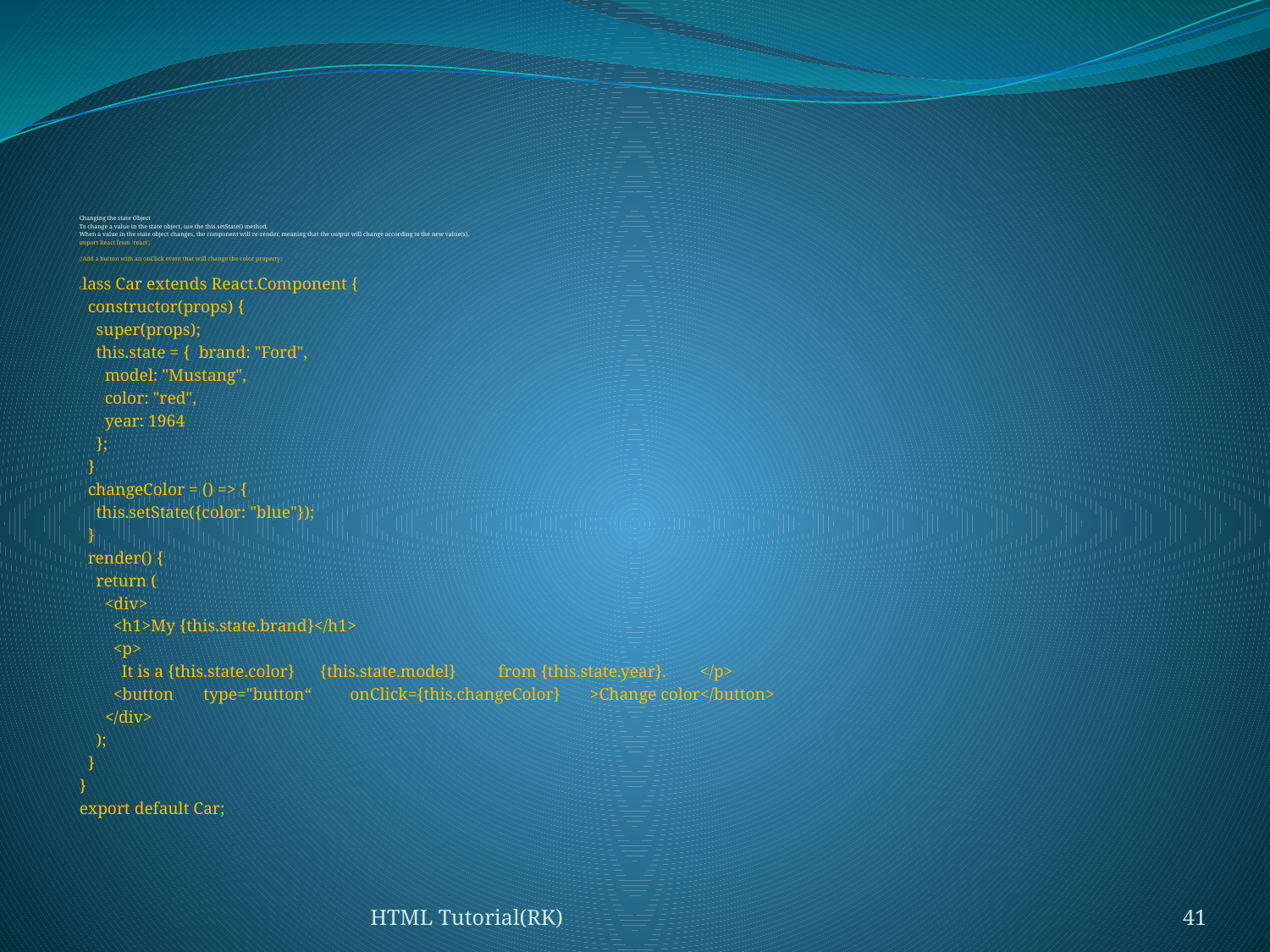

#
Changing the state Object
To change a value in the state object, use the this.setState() method.
When a value in the state object changes, the component will re-render, meaning that the output will change according to the new value(s).
import React from 'react';

//Add a button with an onClick event that will change the color property:

class Car extends React.Component {
  constructor(props) {
    super(props);
    this.state = {  brand: "Ford",
      model: "Mustang",
      color: "red",
      year: 1964
    };
  }
  changeColor = () => {
    this.setState({color: "blue"});
  }
  render() {
    return (
      <div>
        <h1>My {this.state.brand}</h1>
        <p>
          It is a {this.state.color}      {this.state.model}          from {this.state.year}.        </p>
        <button       type="button“         onClick={this.changeColor}       >Change color</button>
      </div>
    );
  }
}
export default Car;
HTML Tutorial(RK)
41